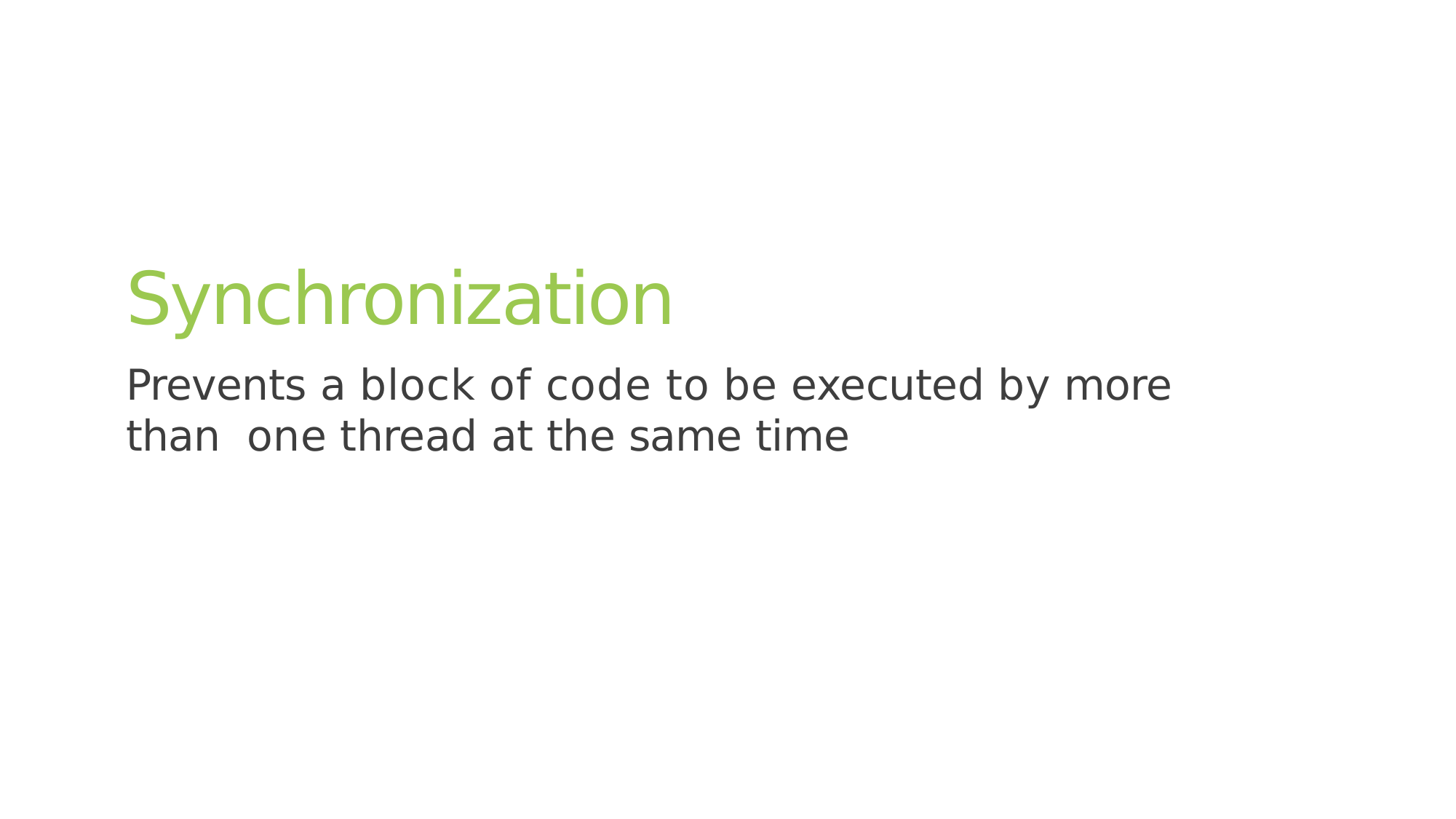

Synchronization
Prevents a block of code to be executed by more than  one thread at the same time
33